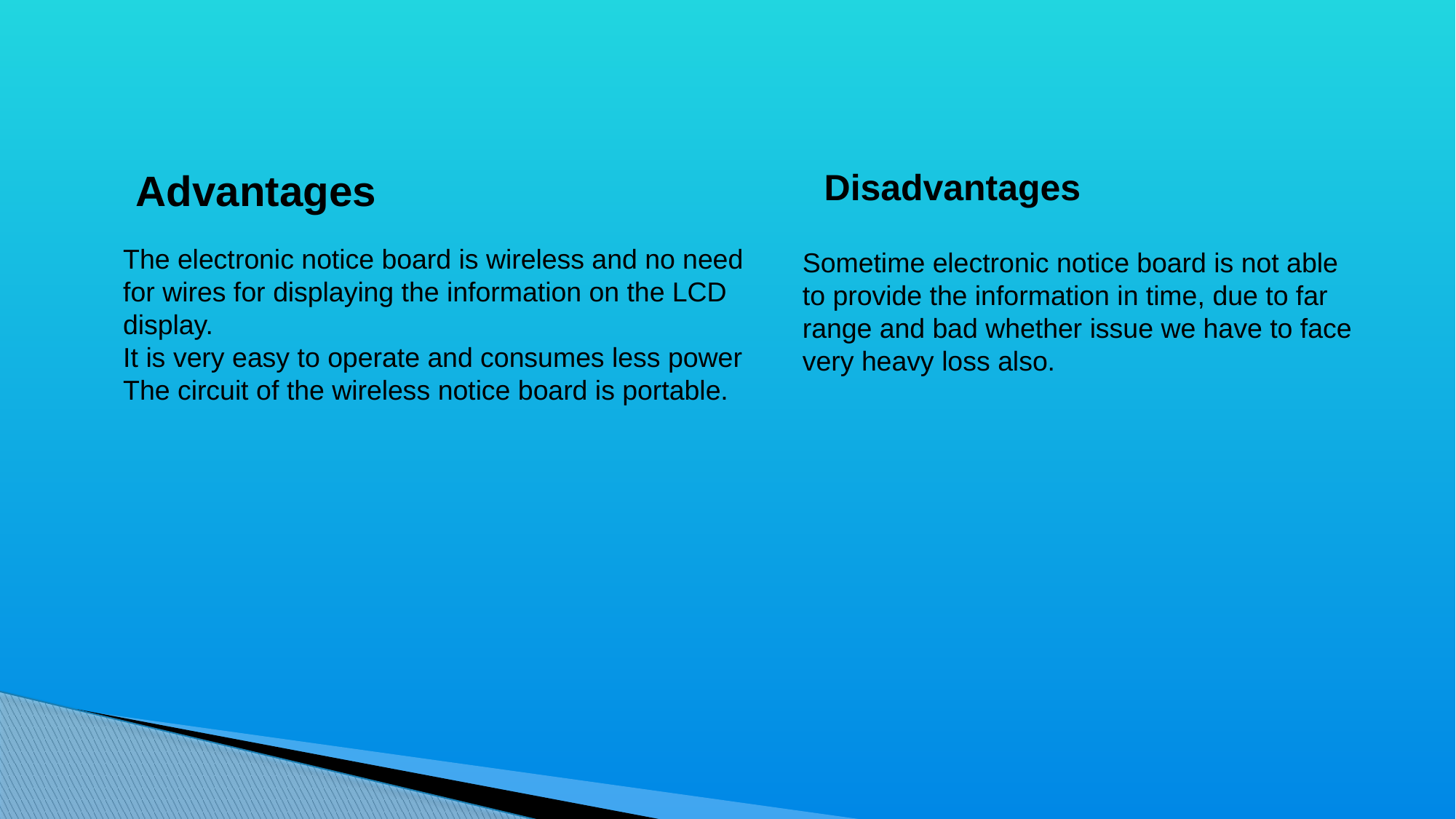

Disadvantages
Advantages
The electronic notice board is wireless and no need for wires for displaying the information on the LCD display.
It is very easy to operate and consumes less power
The circuit of the wireless notice board is portable.
Sometime electronic notice board is not able to provide the information in time, due to far range and bad whether issue we have to face very heavy loss also.